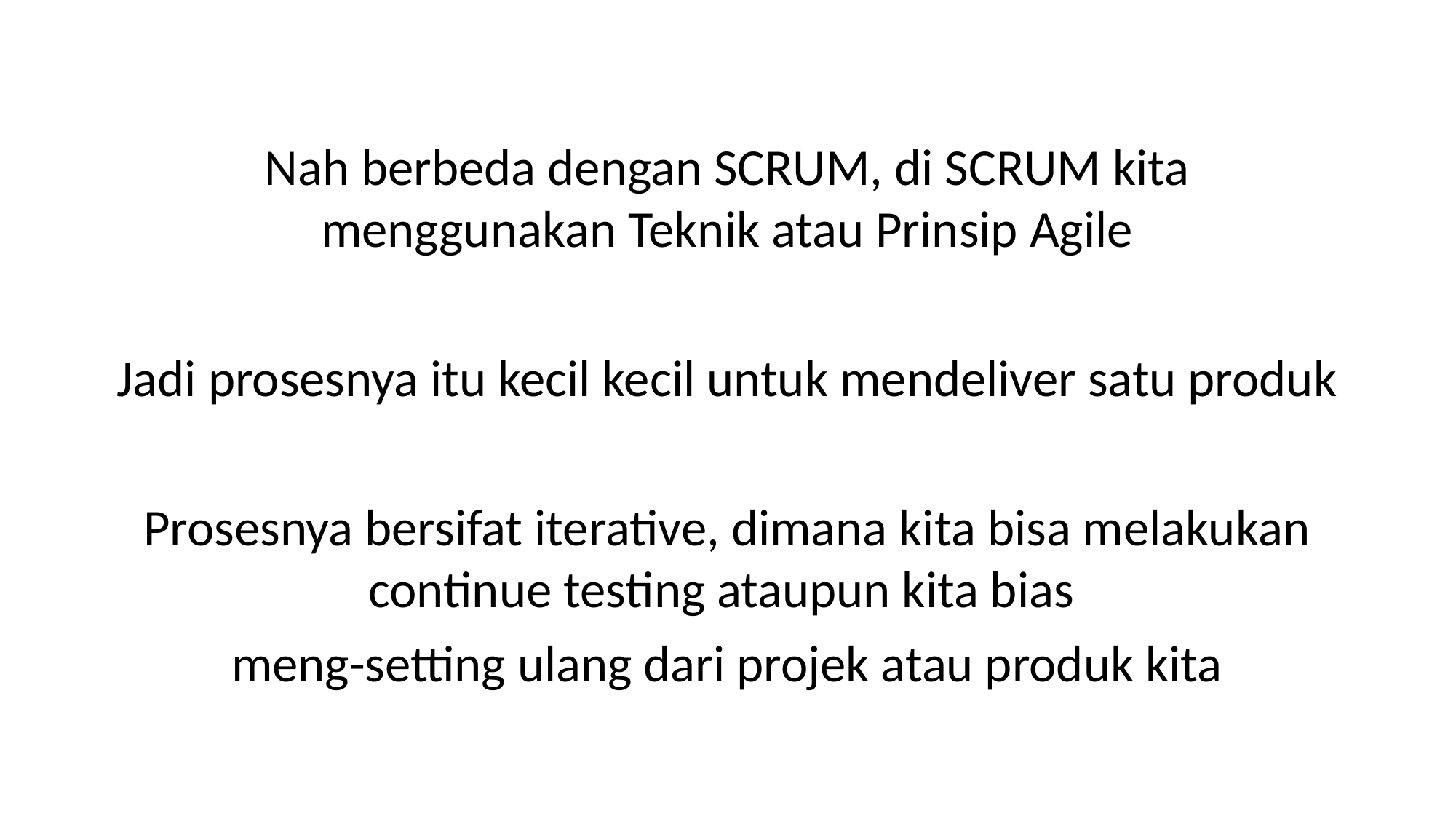

Nah berbeda dengan SCRUM, di SCRUM kita menggunakan Teknik atau Prinsip Agile

Jadi prosesnya itu kecil kecil untuk mendeliver satu produk

Prosesnya bersifat iterative, dimana kita bisa melakukan continue testing ataupun kita bias
meng-setting ulang dari projek atau produk kita